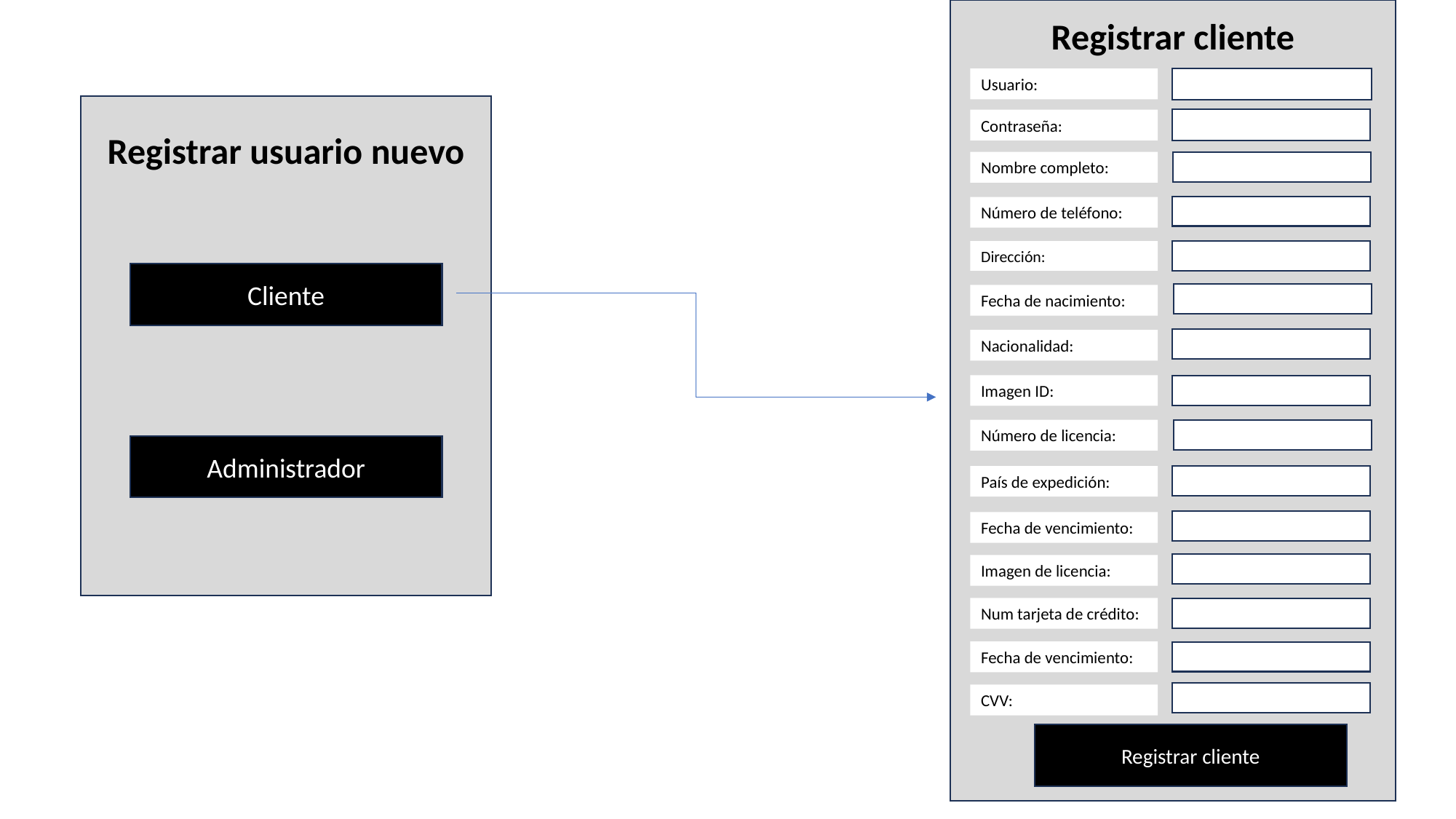

Registrar cliente

Usuario:

Contraseña:
Registrar usuario nuevo
Nombre completo:

Número de teléfono:

Dirección:
Cliente

Fecha de nacimiento:

Nacionalidad:
Imagen ID:

Número de licencia:

Administrador
País de expedición:

Fecha de vencimiento:

Imagen de licencia:
Num tarjeta de crédito:

Fecha de vencimiento:

CVV:
Registrar cliente